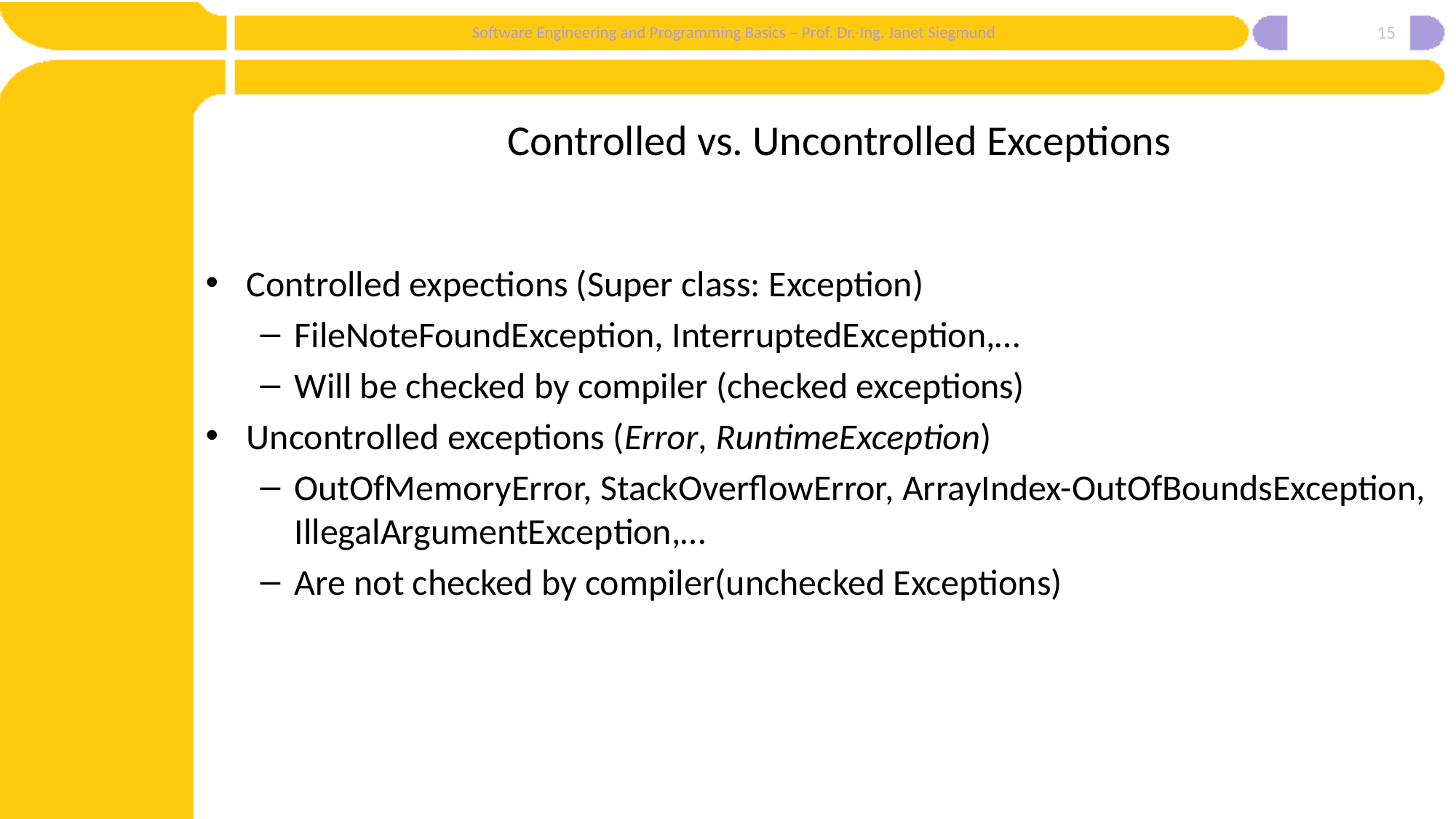

15
# Controlled vs. Uncontrolled Exceptions
Controlled expections (Super class: Exception)
FileNoteFoundException, InterruptedException,…
Will be checked by compiler (checked exceptions)
Uncontrolled exceptions (Error, RuntimeException)
OutOfMemoryError, StackOverflowError, ArrayIndex-OutOfBoundsException, IllegalArgumentException,…
Are not checked by compiler(unchecked Exceptions)